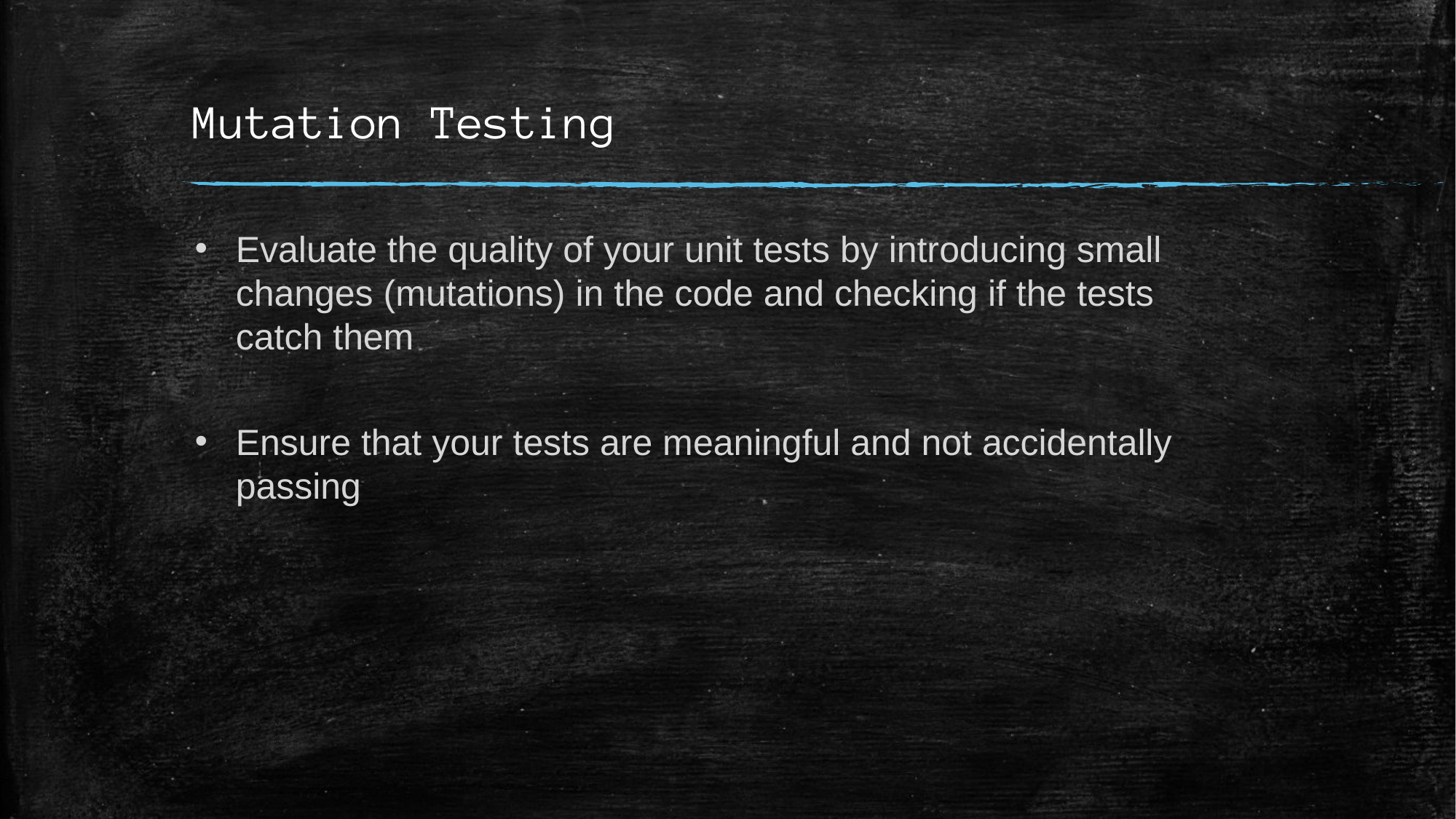

# Mutation Testing

Evaluate the quality of your unit tests by introducing small changes (mutations) in the code and checking if the tests catch them

Ensure that your tests are meaningful and not accidentally passing